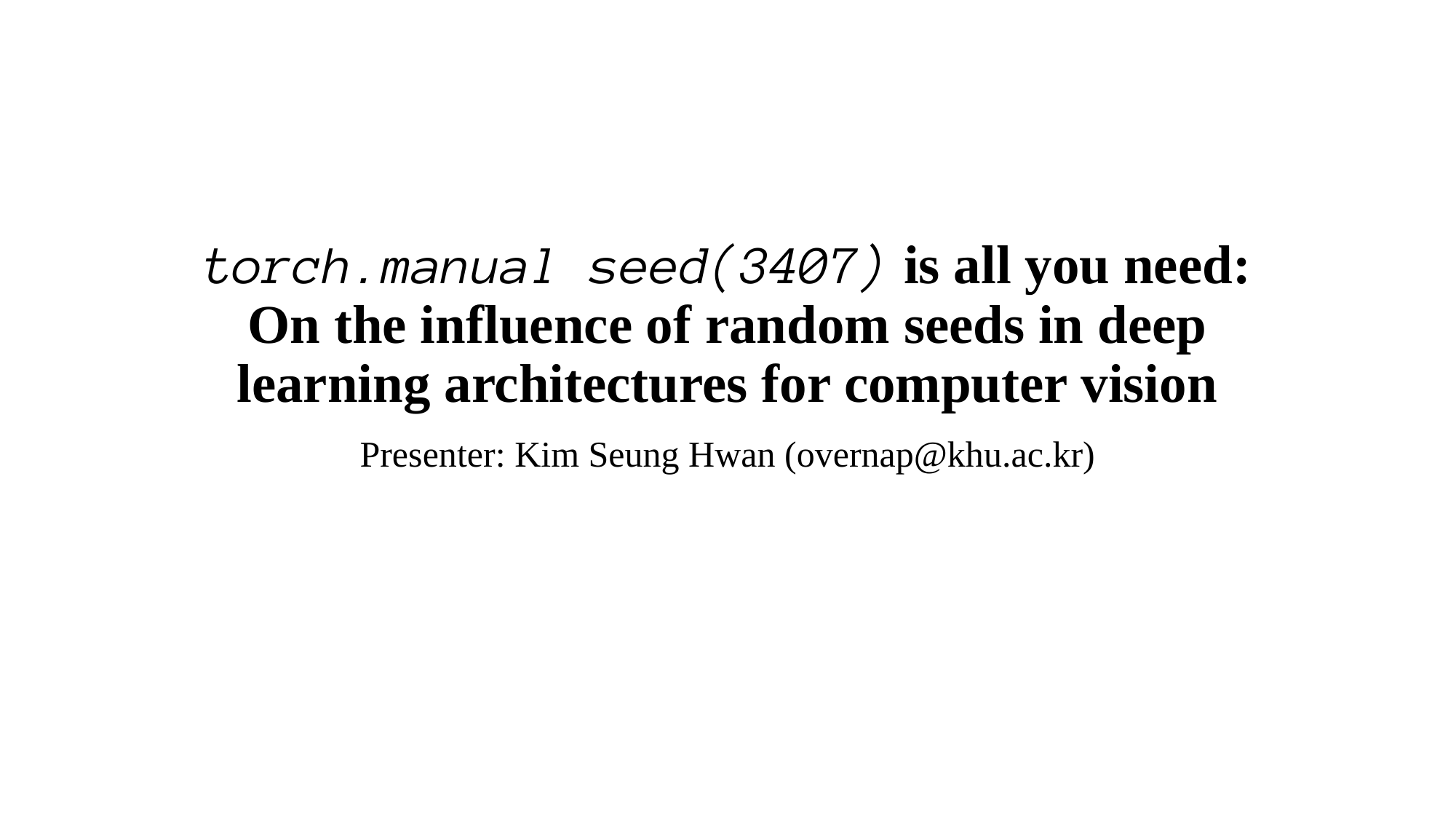

# torch.manual seed(3407) is all you need: On the influence of random seeds in deep learning architectures for computer vision
Presenter: Kim Seung Hwan (overnap@khu.ac.kr)